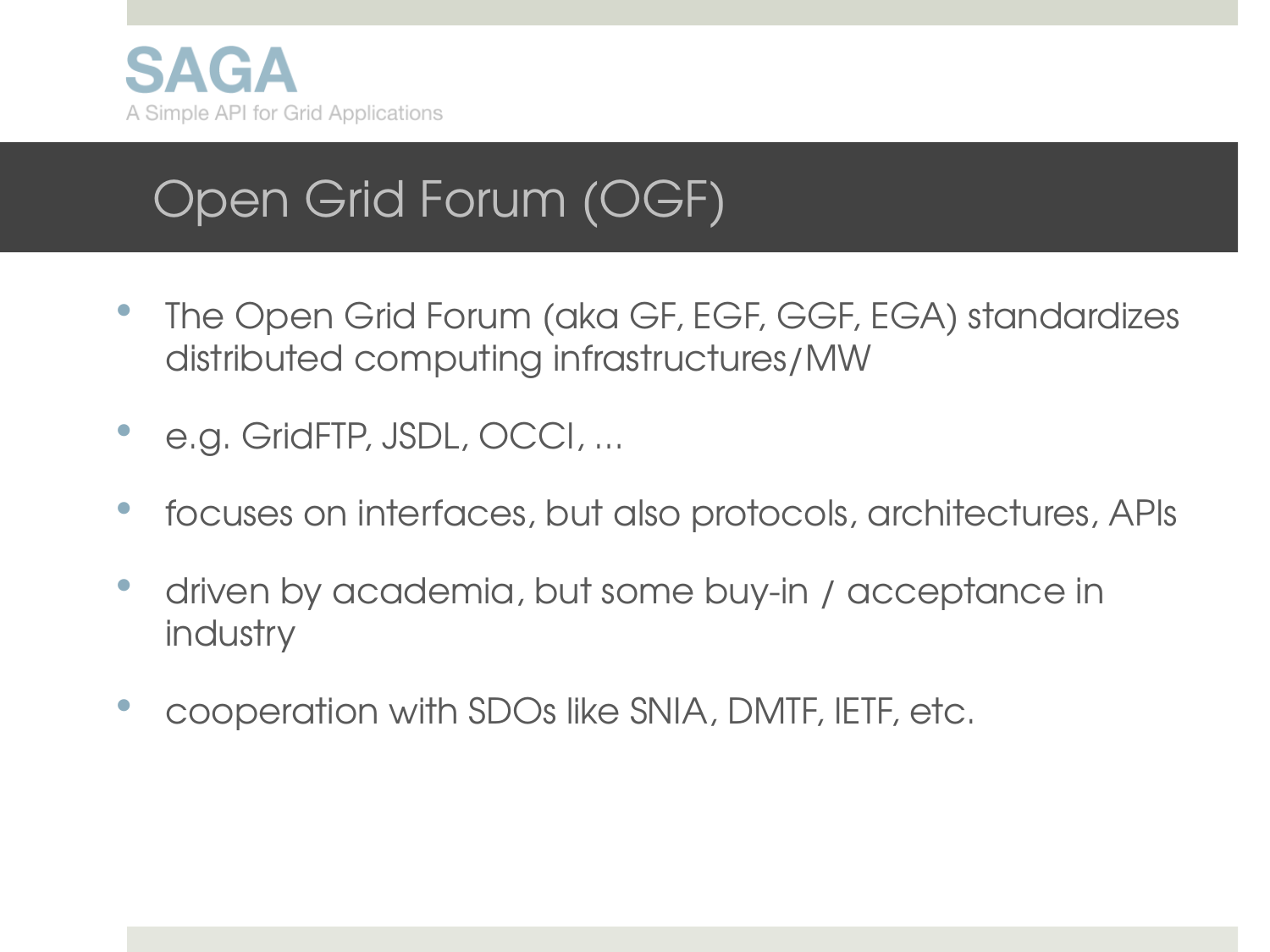

# Open Grid Forum (OGF)
The Open Grid Forum (aka GF, EGF, GGF, EGA) standardizes distributed computing infrastructures/MW
e.g. GridFTP, JSDL, OCCI, …
focuses on interfaces, but also protocols, architectures, APIs
driven by academia, but some buy-in / acceptance in industry
cooperation with SDOs like SNIA, DMTF, IETF, etc.